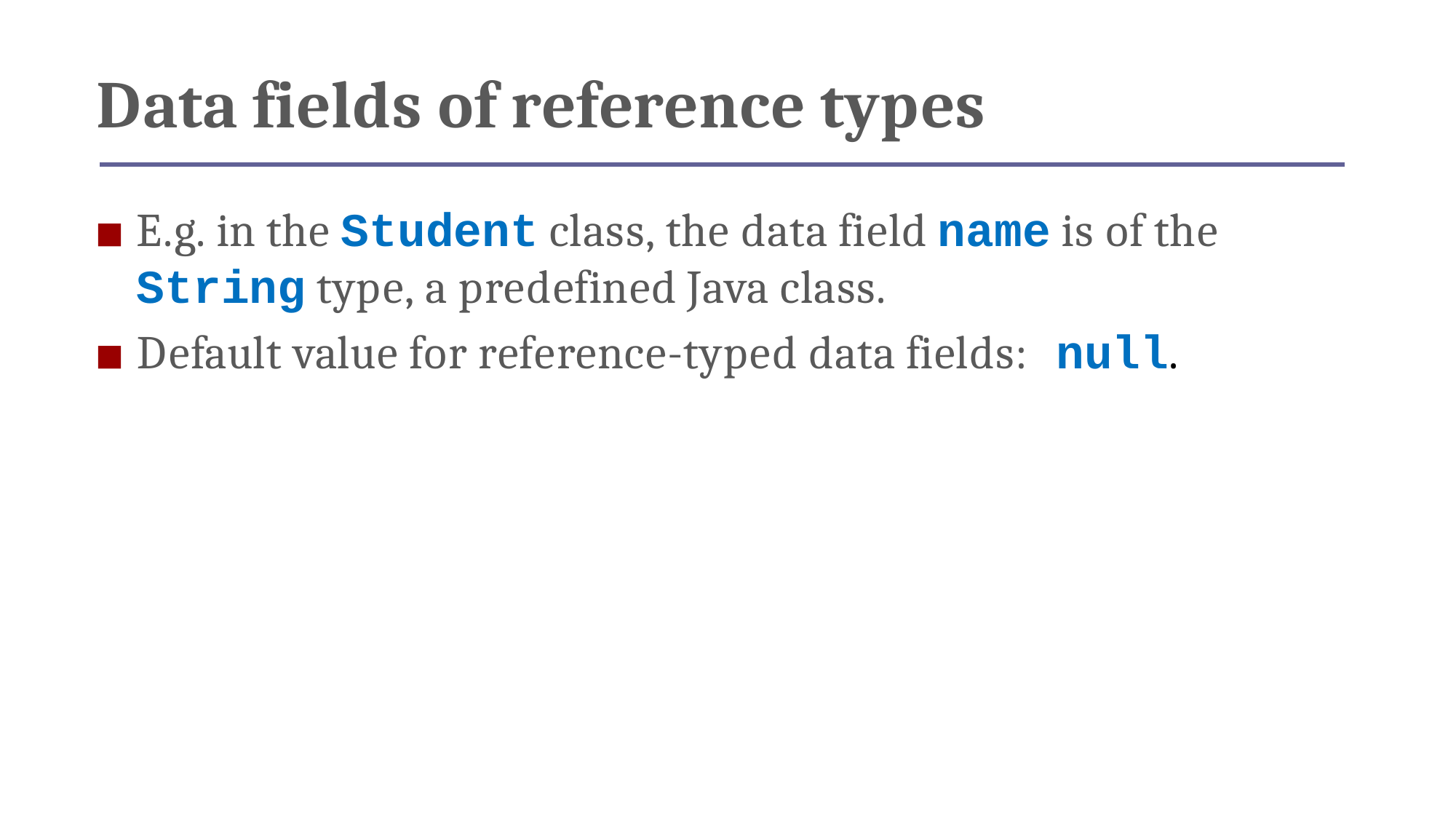

# Data fields of reference types
E.g. in the Student class, the data field name is of the String type, a predefined Java class.
Default value for reference-typed data fields: null.